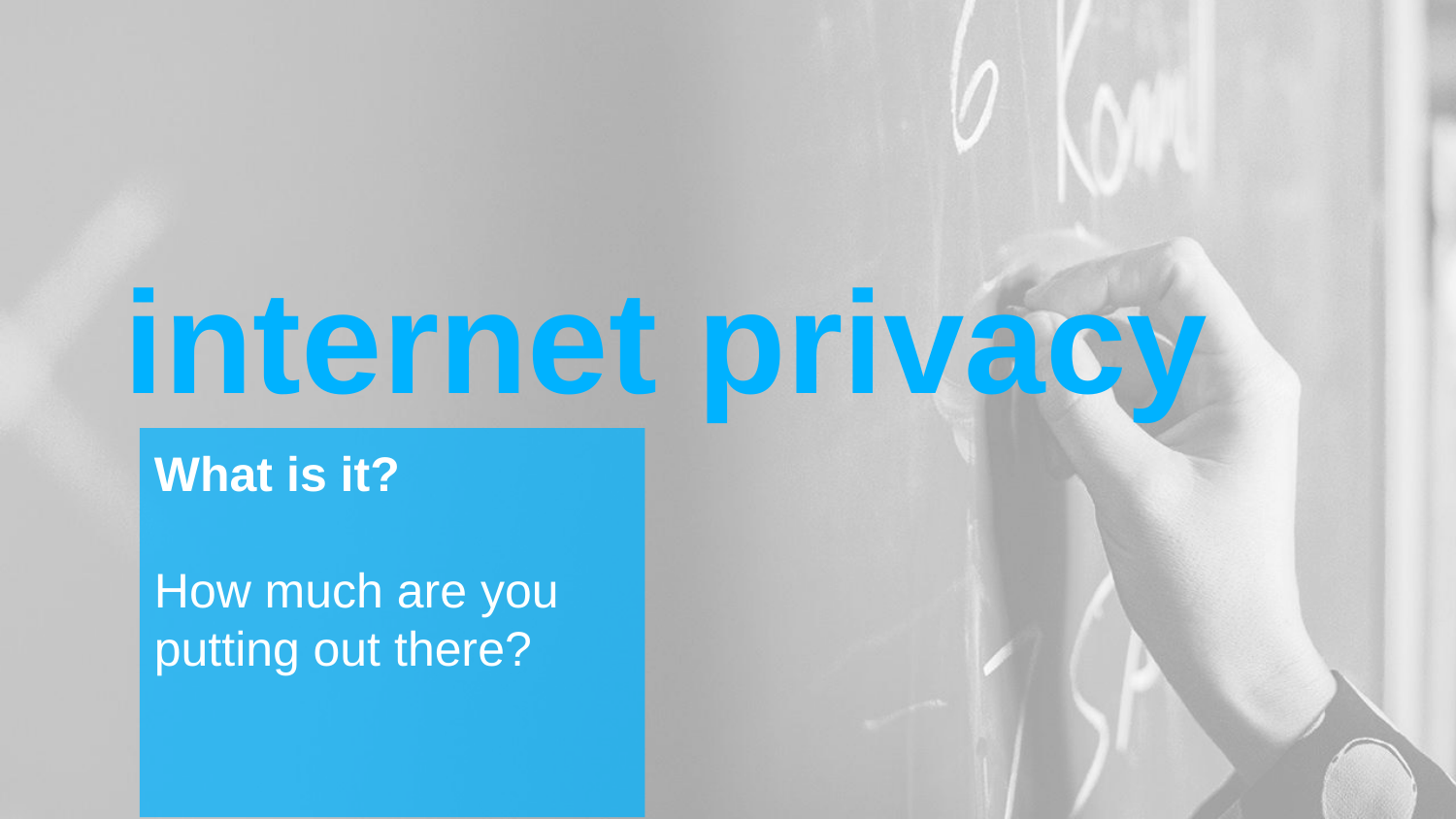

internet privacy
What is it?

How much are you putting out there?